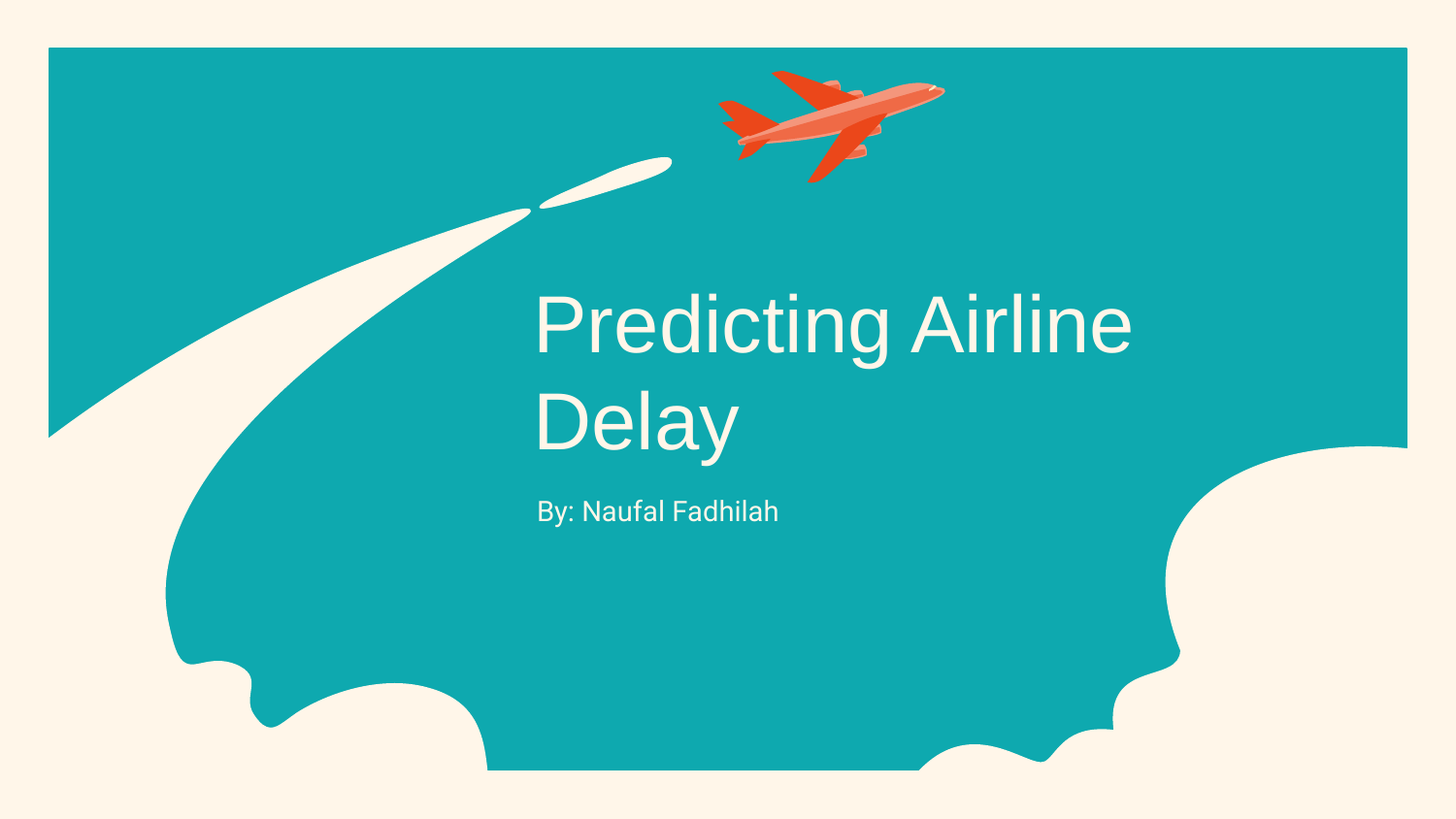

# Predicting Airline Delay
By: Naufal Fadhilah